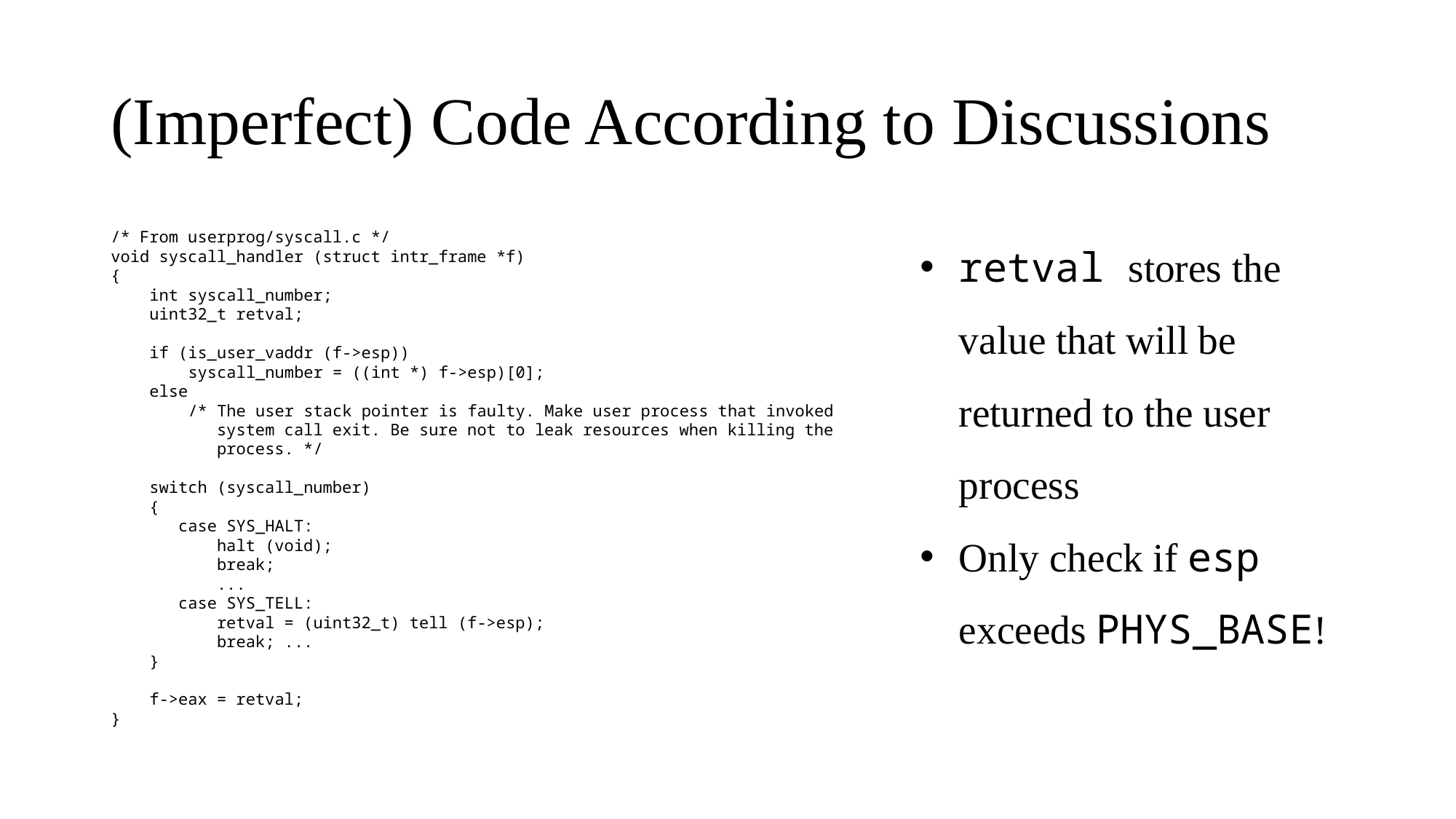

# (Imperfect) Code According to Discussions
retval stores the value that will be returned to the user process
Only check if esp exceeds PHYS_BASE!
/* From userprog/syscall.c */
void syscall_handler (struct intr_frame *f)
{
    int syscall_number;
    uint32_t retval;

    if (is_user_vaddr (f->esp))
        syscall_number = ((int *) f->esp)[0];
    else
        /* The user stack pointer is faulty. Make user process that invoked
           system call exit. Be sure not to leak resources when killing the
           process. */

    switch (syscall_number)
    {
       case SYS_HALT:
           halt (void);
           break;
           ...
       case SYS_TELL:
           retval = (uint32_t) tell (f->esp);
           break; ...
    }

    f->eax = retval;
}